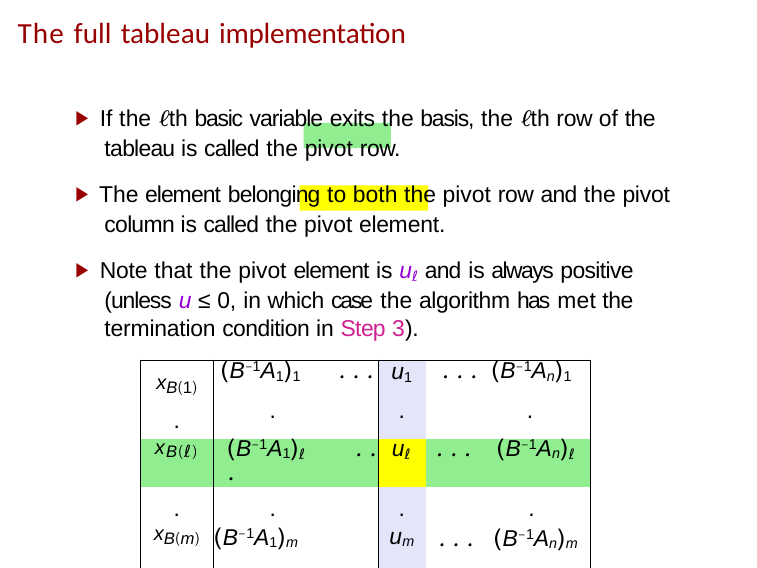

# The full tableau implementation
▶ If the ℓth basic variable exits the basis, the ℓth row of the tableau is called the pivot row.
▶ The element belonging to both the pivot row and the pivot column is called the pivot element.
▶ Note that the pivot element is uℓ and is always positive (unless u ≤ 0, in which case the algorithm has met the termination condition in Step 3).

| xB(1) . | (B−1A1)1 . . . . | u1 . | . . . (B−1An)1 . |
| --- | --- | --- | --- |
| xB(ℓ) | (B−1A1)ℓ . . . | uℓ | . . . (B−1An)ℓ |
| . xB(m) | . (B−1A1)m . . . | . um | . . . . (B−1An)m |